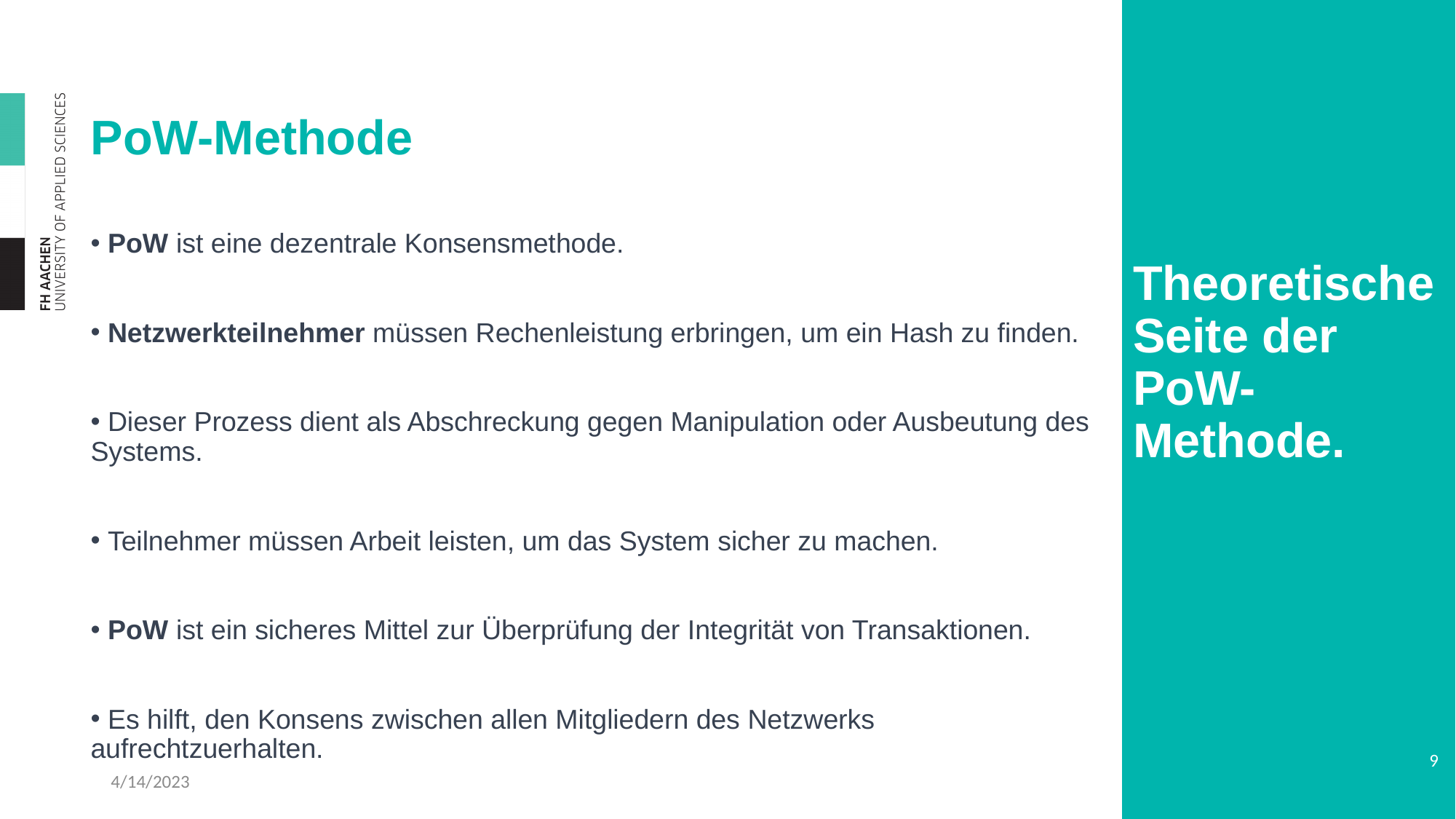

# PoW-Methode
 PoW ist eine dezentrale Konsensmethode.

 Netzwerkteilnehmer müssen Rechenleistung erbringen, um ein Hash zu finden.

 Dieser Prozess dient als Abschreckung gegen Manipulation oder Ausbeutung des Systems.

 Teilnehmer müssen Arbeit leisten, um das System sicher zu machen.

 PoW ist ein sicheres Mittel zur Überprüfung der Integrität von Transaktionen.

 Es hilft, den Konsens zwischen allen Mitgliedern des Netzwerks aufrechtzuerhalten.
Theoretische Seite der PoW-Methode.
9
4/14/2023